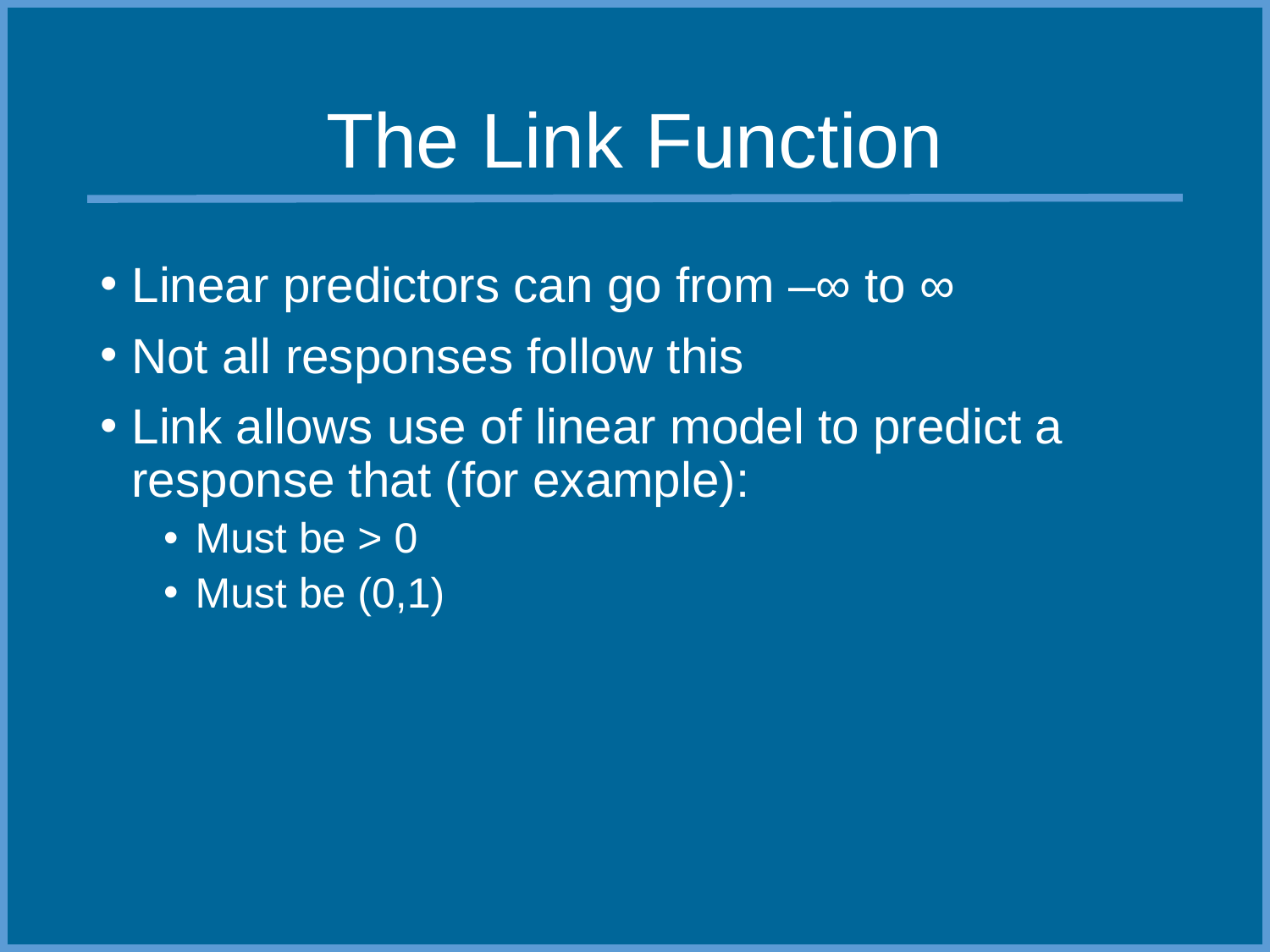

# The Link Function
Linear predictors can go from –∞ to ∞
Not all responses follow this
Link allows use of linear model to predict a response that (for example):
Must be > 0
Must be (0,1)